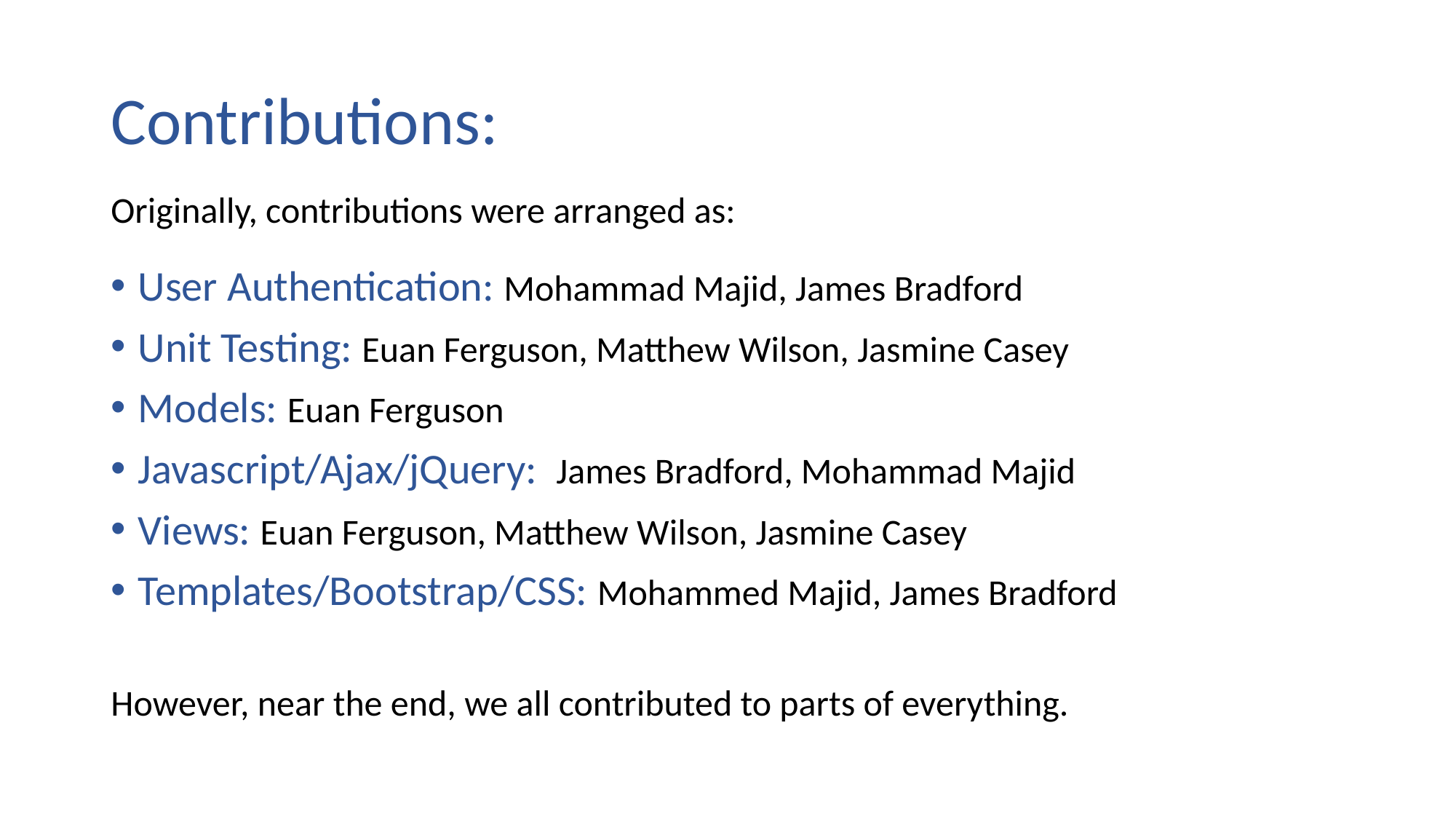

# Contributions:
Originally, contributions were arranged as:

User Authentication: Mohammad Majid, James Bradford
Unit Testing: Euan Ferguson, Matthew Wilson, Jasmine Casey
Models: Euan Ferguson
Javascript/Ajax/jQuery:  James Bradford, Mohammad Majid
Views: Euan Ferguson, Matthew Wilson, Jasmine Casey
Templates/Bootstrap/CSS: Mohammed Majid, James Bradford

However, near the end, we all contributed to parts of everything.